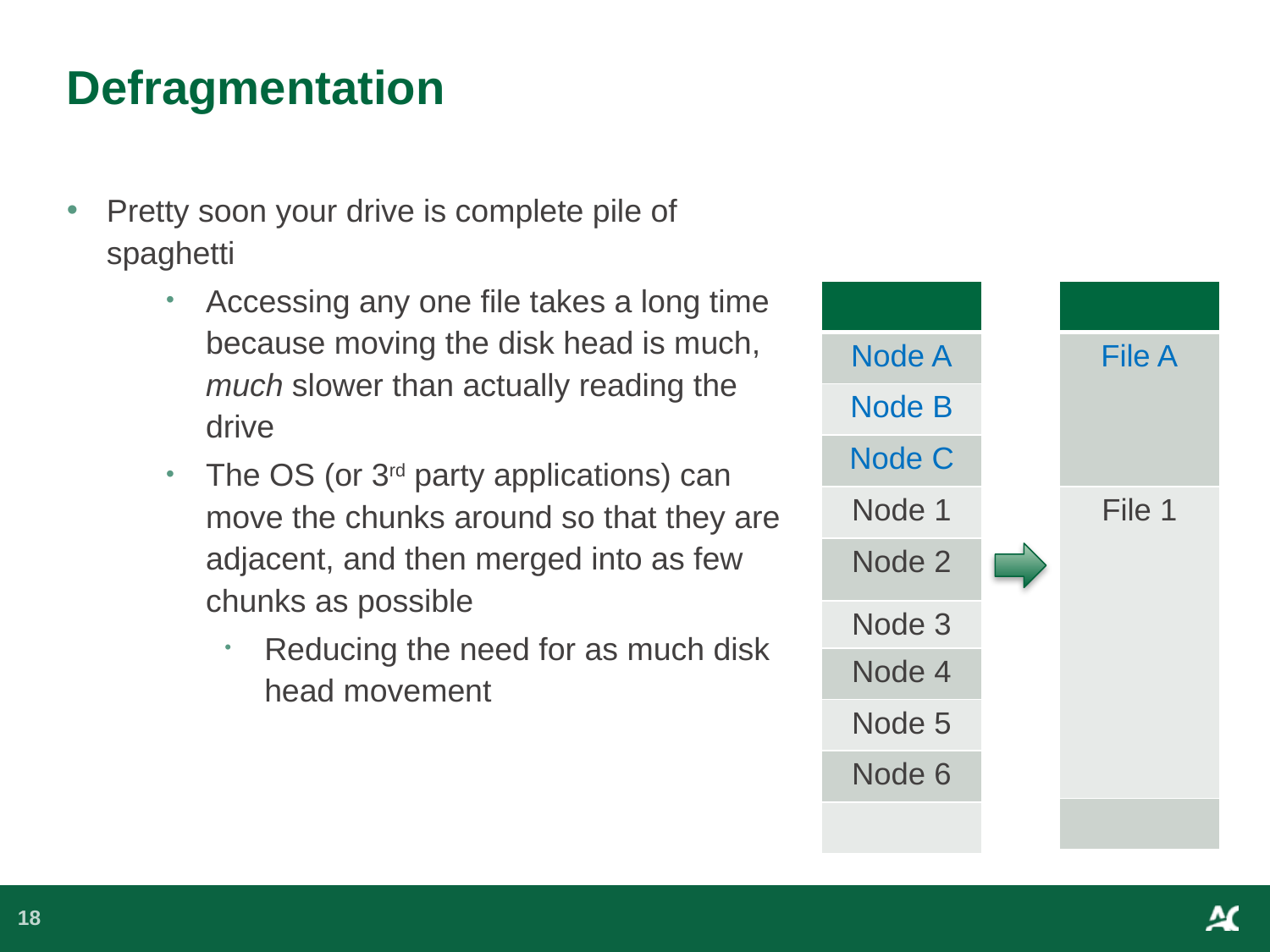

# Defragmentation
Pretty soon your drive is complete pile of spaghetti
Accessing any one file takes a long time because moving the disk head is much, much slower than actually reading the drive
The OS (or 3rd party applications) can move the chunks around so that they are adjacent, and then merged into as few chunks as possible
Reducing the need for as much disk head movement
|  |
| --- |
| Node A |
| Node B |
| Node C |
| Node 1 |
| Node 2 |
| Node 3 |
| Node 4 |
| Node 5 |
| Node 6 |
|  |
|  |
| --- |
| File A |
| File 1 |
|  |

18